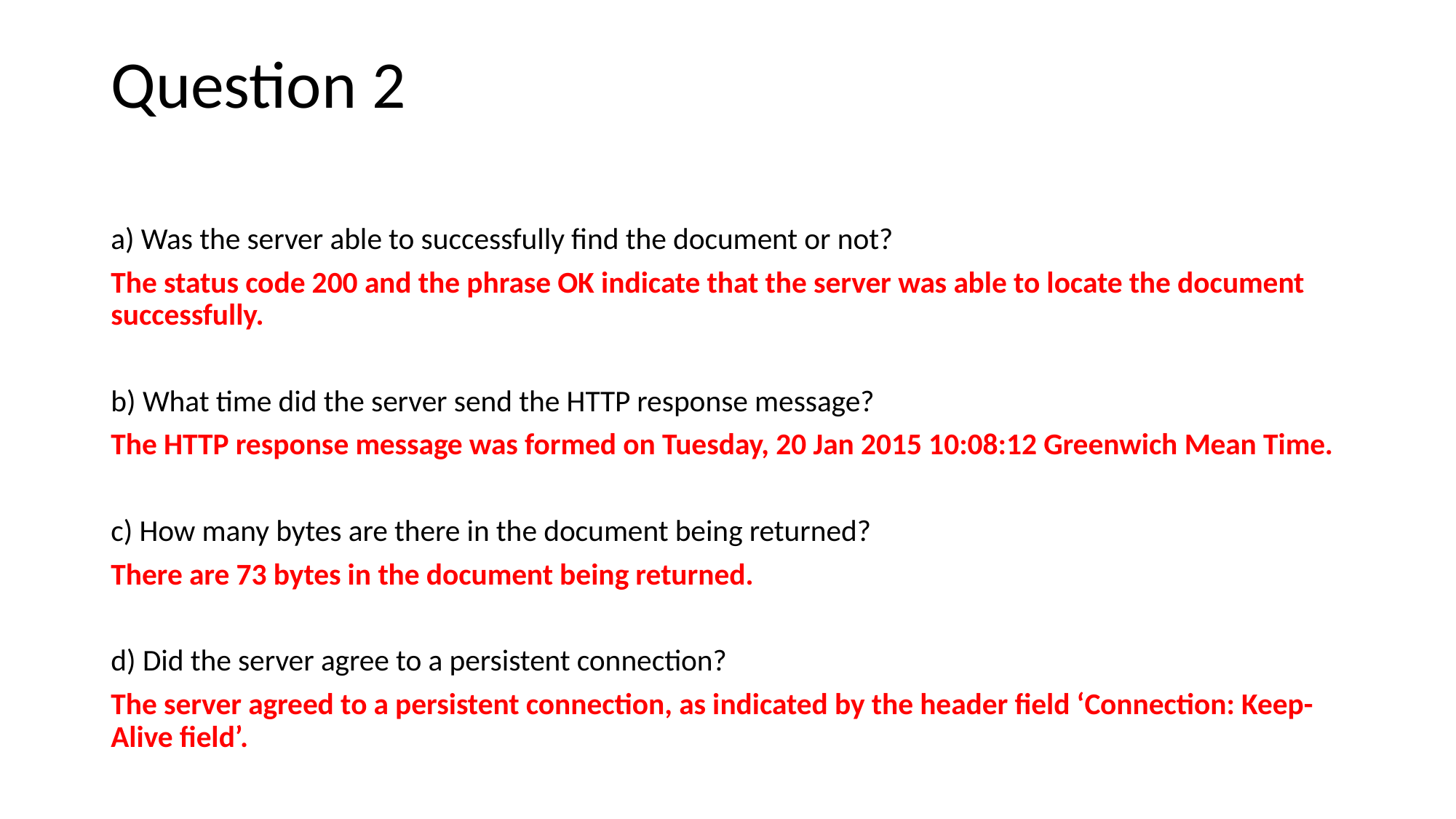

# Question 2
a) Was the server able to successfully find the document or not?
The status code 200 and the phrase OK indicate that the server was able to locate the document successfully.

b) What time did the server send the HTTP response message?
The HTTP response message was formed on Tuesday, 20 Jan 2015 10:08:12 Greenwich Mean Time.

c) How many bytes are there in the document being returned?
There are 73 bytes in the document being returned.

d) Did the server agree to a persistent connection?
The server agreed to a persistent connection, as indicated by the header field ‘Connection: Keep-Alive field’.